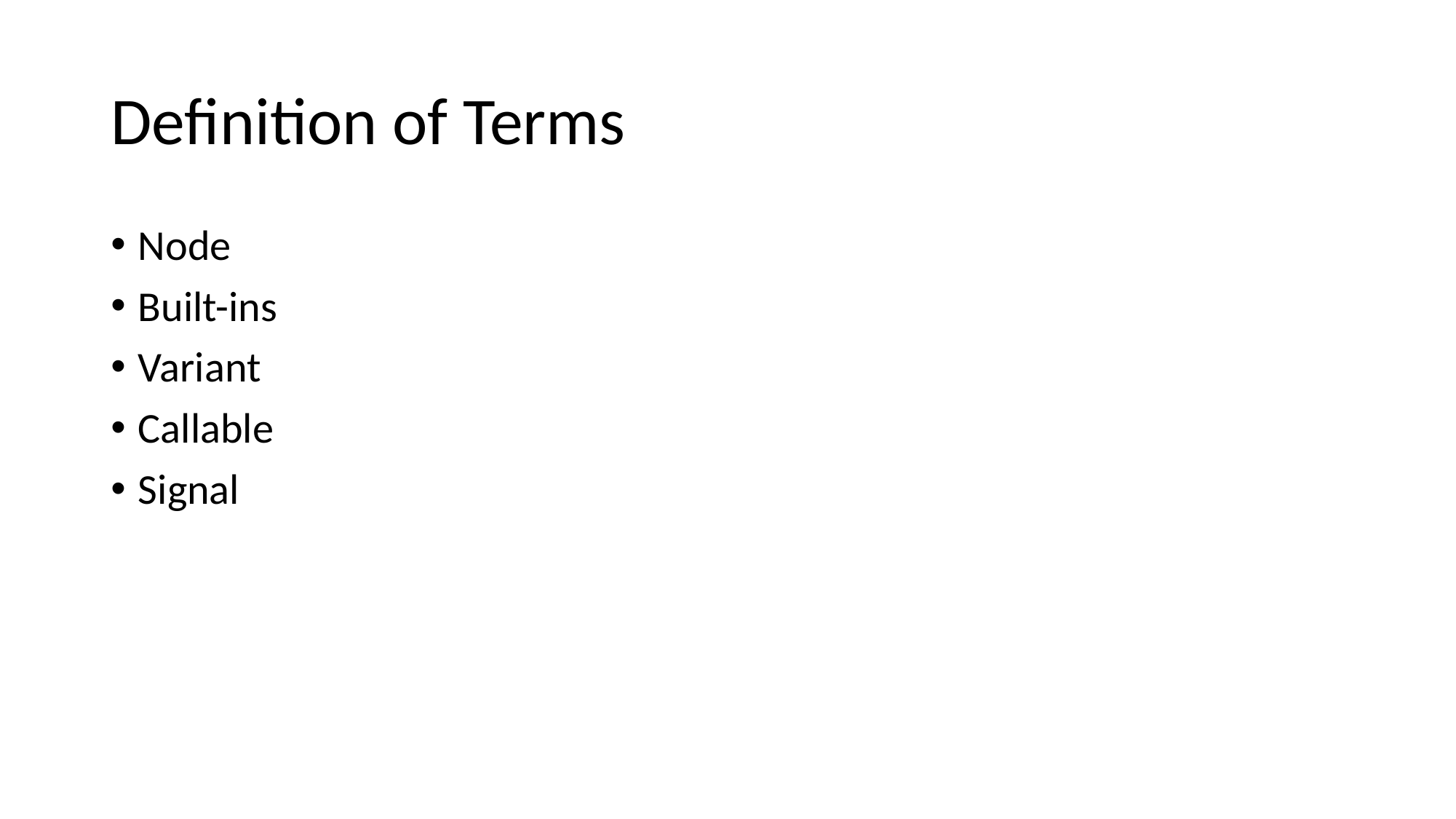

# Definition of Terms
Node
Built-ins
Variant
Callable
Signal